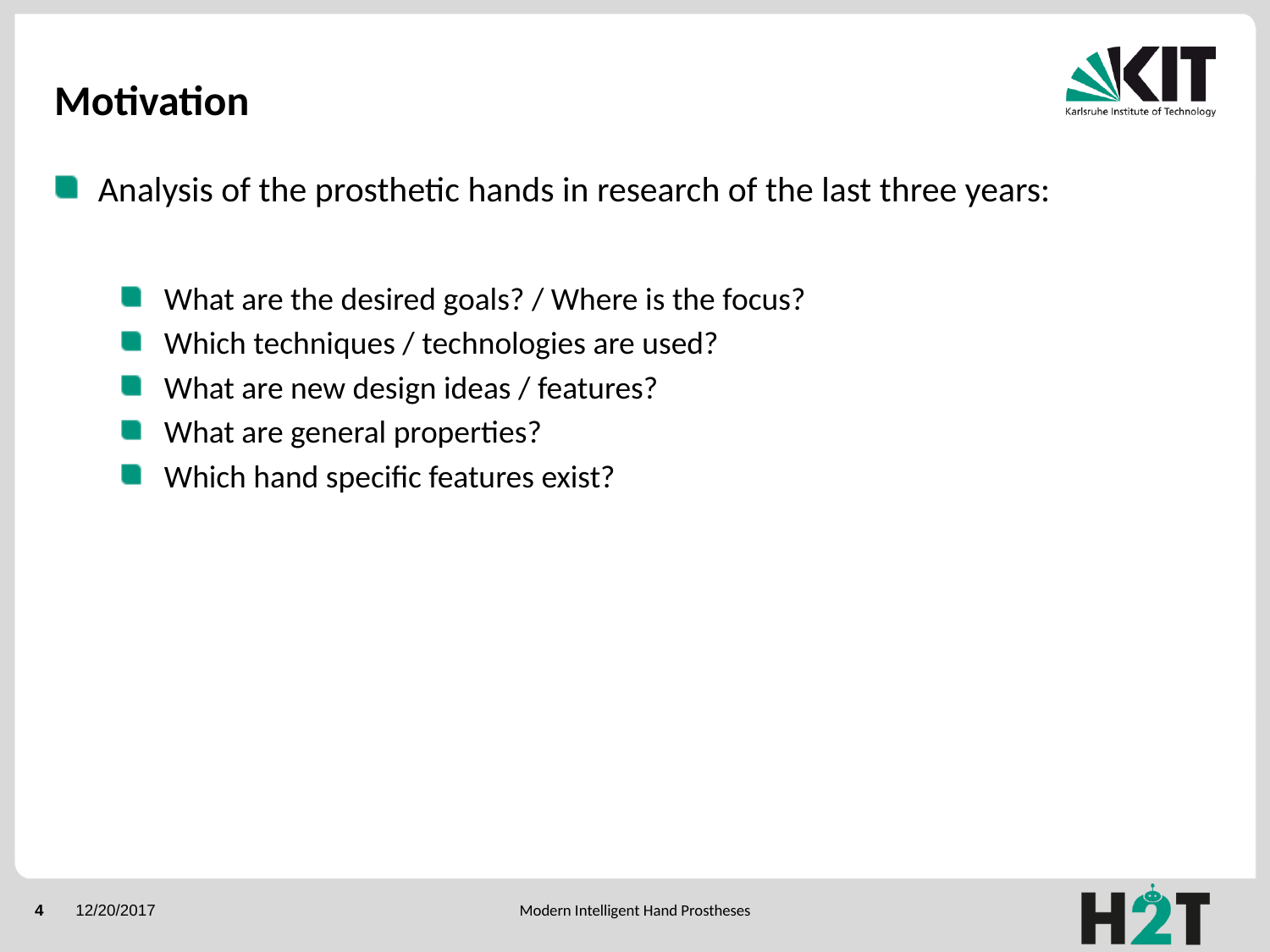

# Motivation
Analysis of the prosthetic hands in research of the last three years:

What are the desired goals? / Where is the focus?
Which techniques / technologies are used?
What are new design ideas / features?
What are general properties?
Which hand specific features exist?